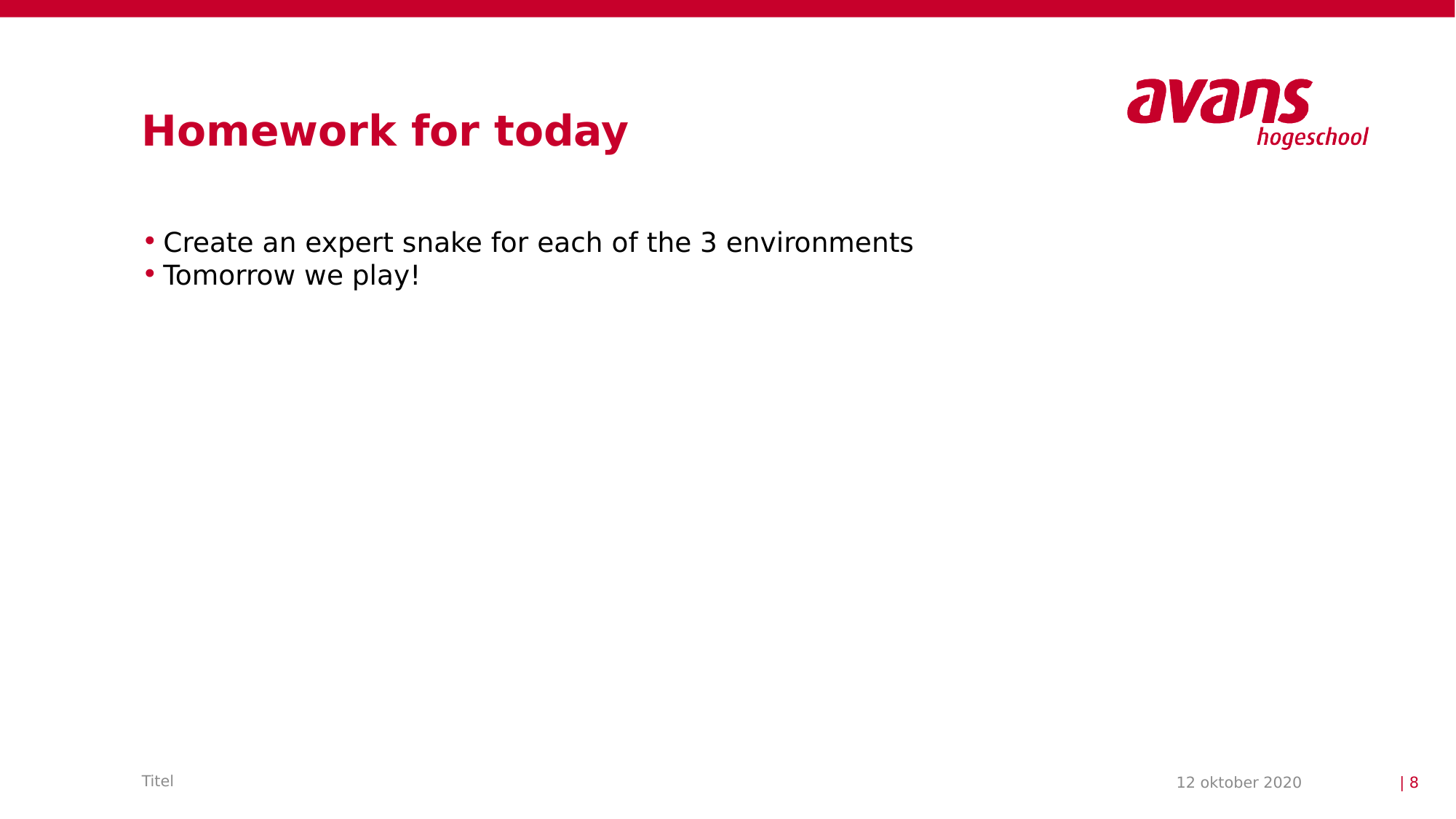

# Homework for today
Create an expert snake for each of the 3 environments
Tomorrow we play!
12 oktober 2020
| 8